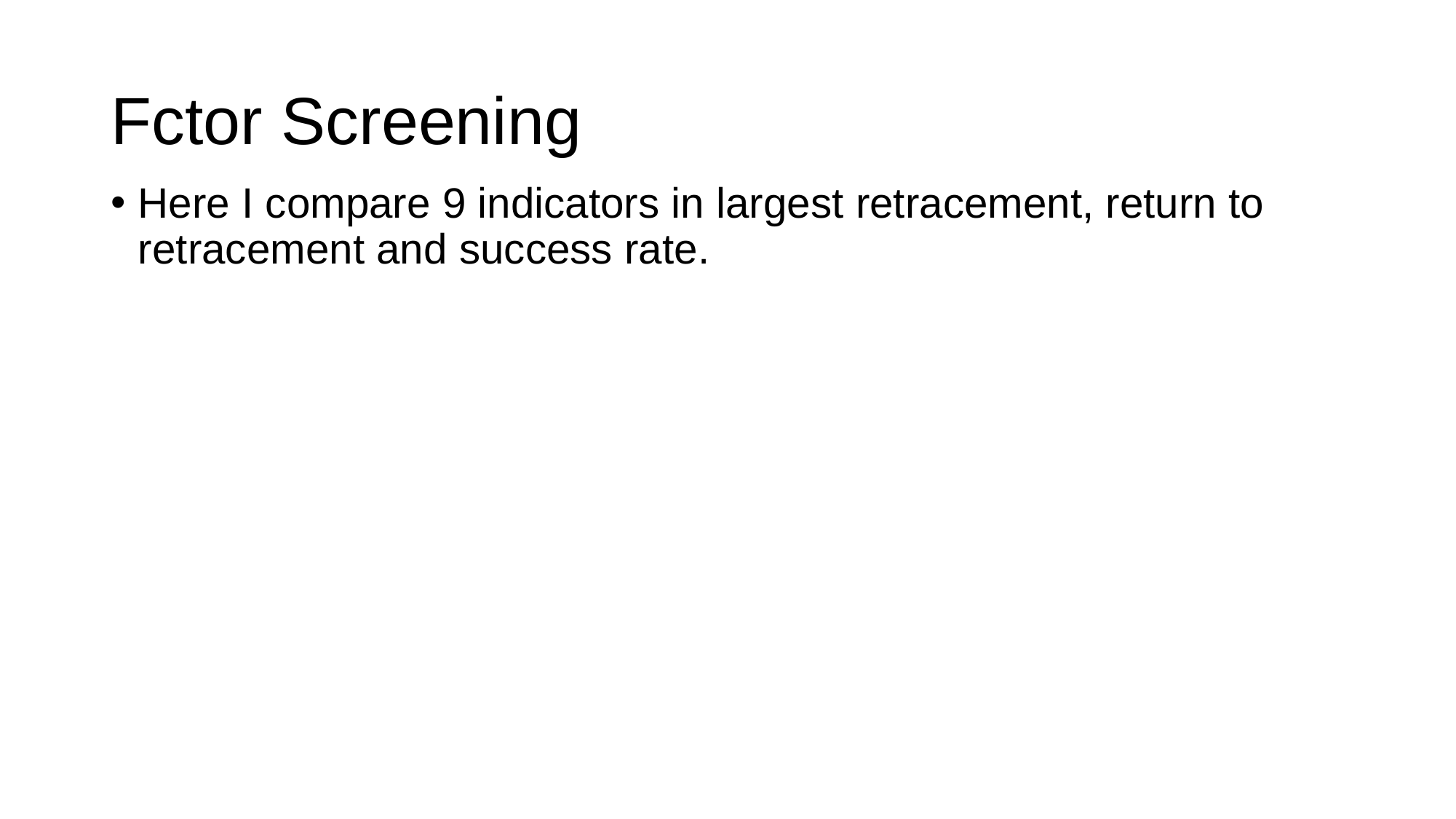

# Fctor Screening
Here I compare 9 indicators in largest retracement, return to retracement and success rate.